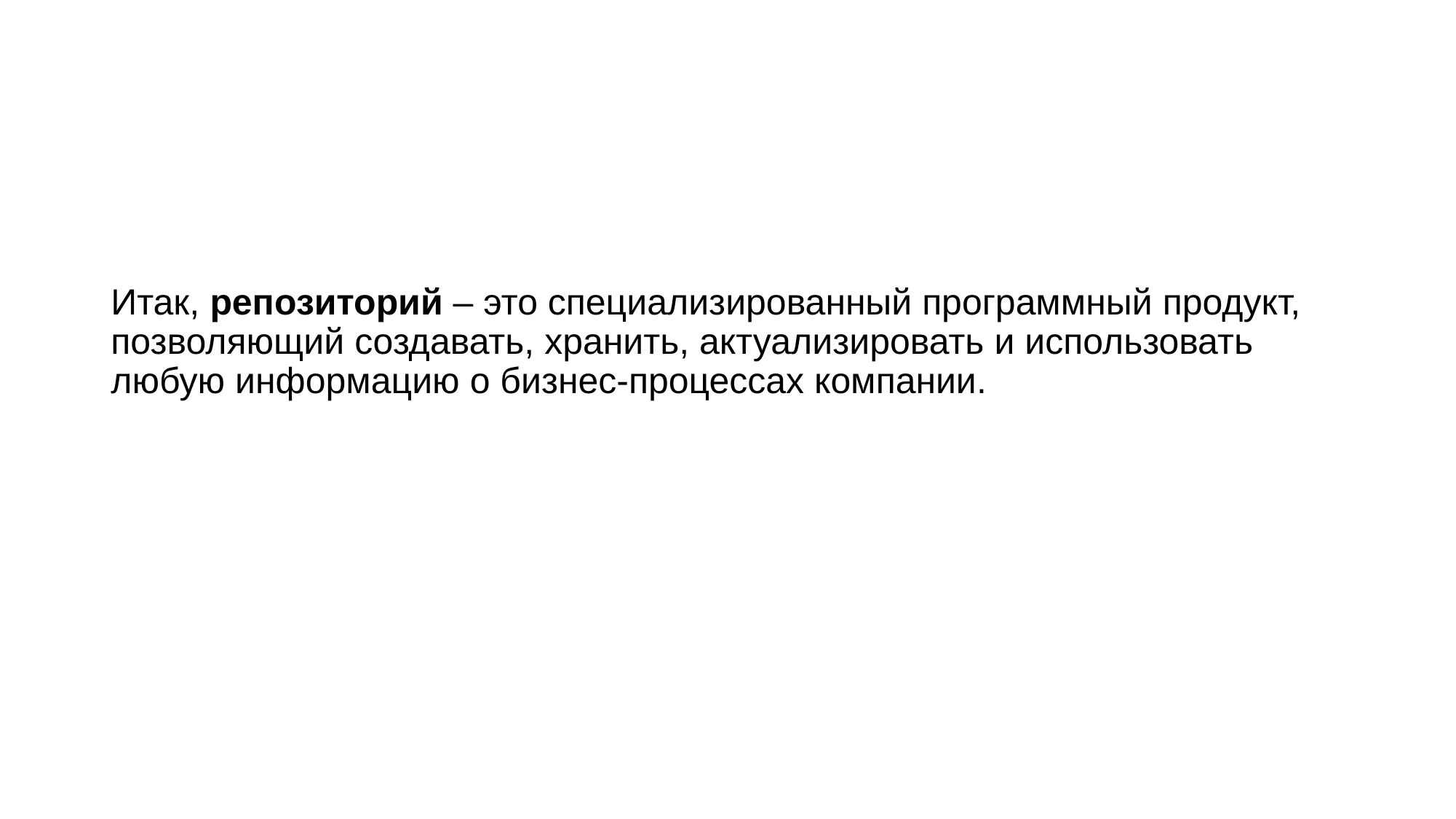

# Итак, репозиторий – это специализированный программный продукт, позволяющий создавать, хранить, актуализировать и использовать любую информацию о бизнес-процессах компании.